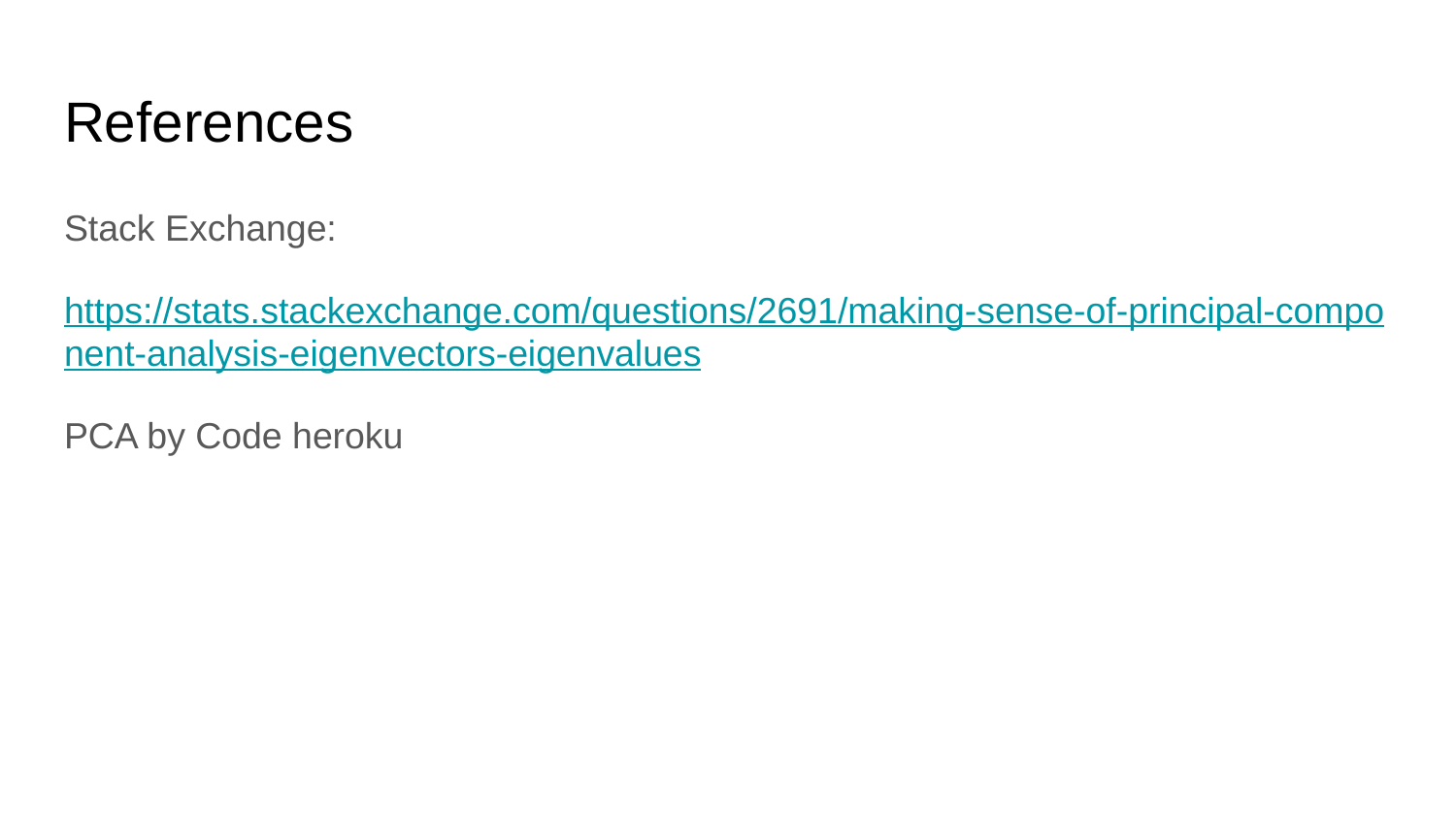

# References
Stack Exchange:
https://stats.stackexchange.com/questions/2691/making-sense-of-principal-component-analysis-eigenvectors-eigenvalues
PCA by Code heroku